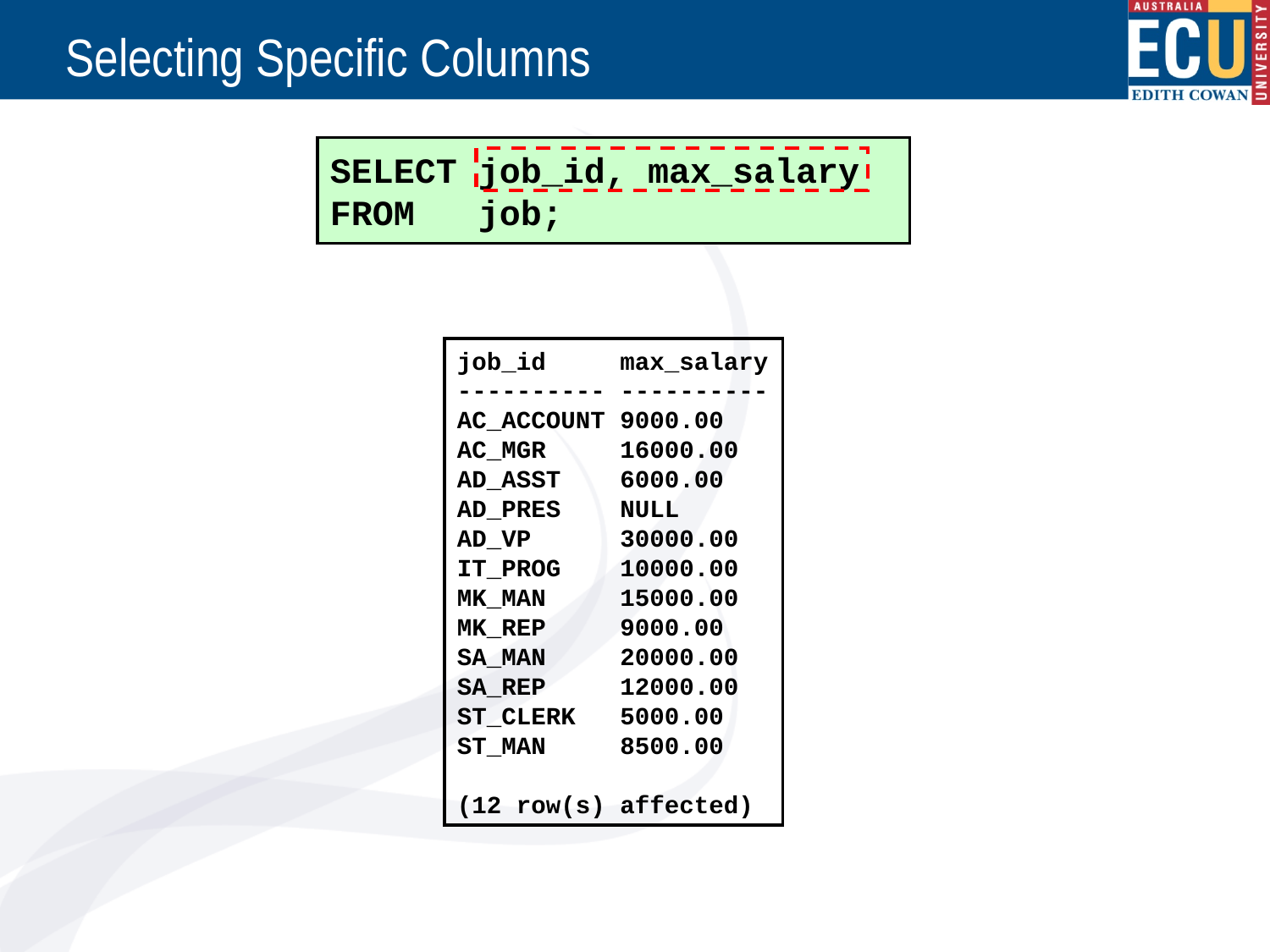

# Selecting Specific Columns
SELECT job_id, max_salary
FROM   job;

job_id     max_salary
---------- ----------
AC_ACCOUNT 9000.00
AC_MGR     16000.00
AD_ASST    6000.00
AD_PRES    NULL
AD_VP      30000.00
IT_PROG    10000.00
MK_MAN     15000.00
MK_REP     9000.00
SA_MAN     20000.00
SA_REP     12000.00
ST_CLERK   5000.00
ST_MAN     8500.00

(12 row(s) affected)